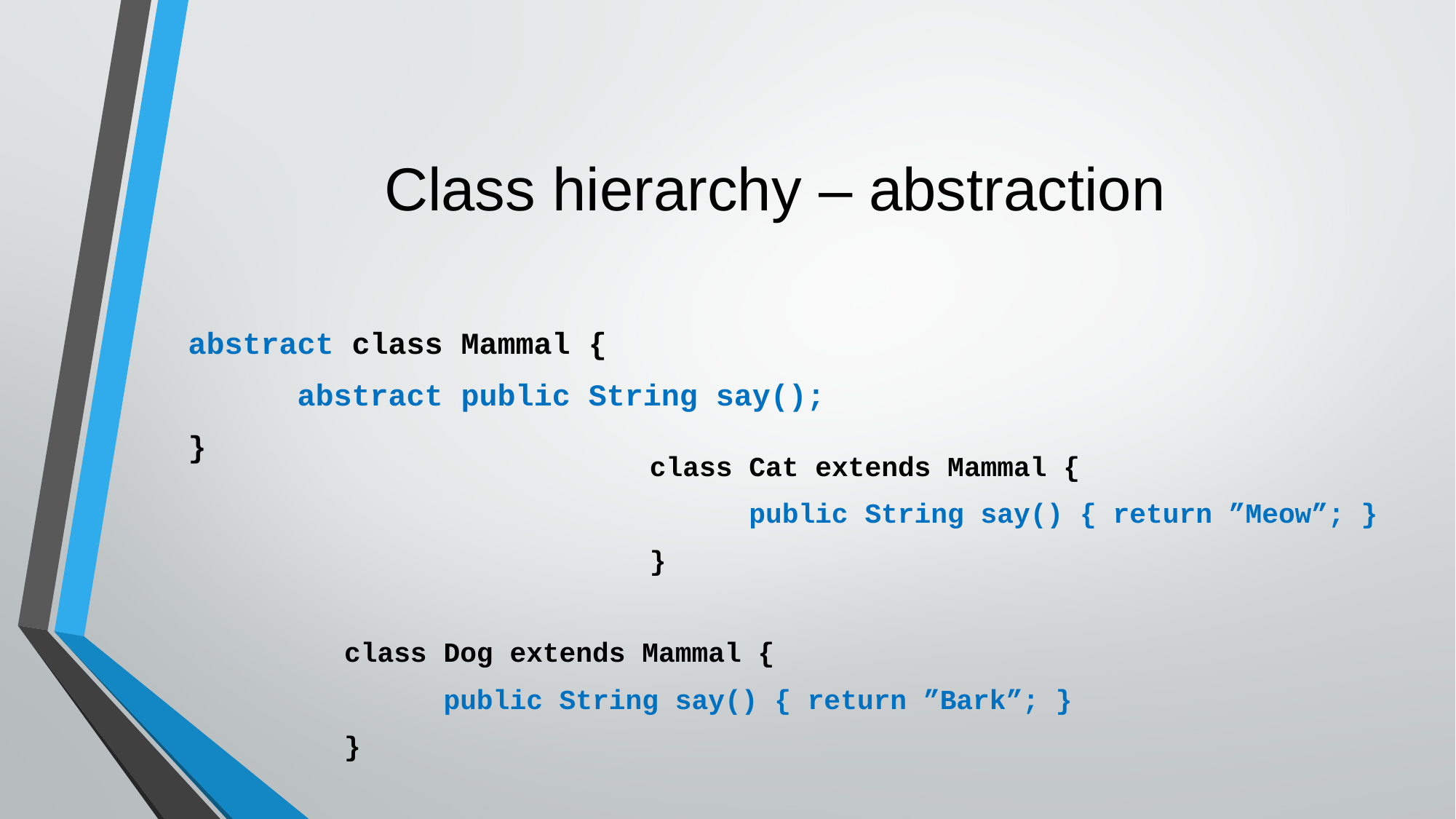

# Class hierarchy – abstraction
abstract class Mammal {
	abstract public String say();
}
class Cat extends Mammal {
	public String say() { return ”Meow”; }
}
class Dog extends Mammal {
	public String say() { return ”Bark”; }
}